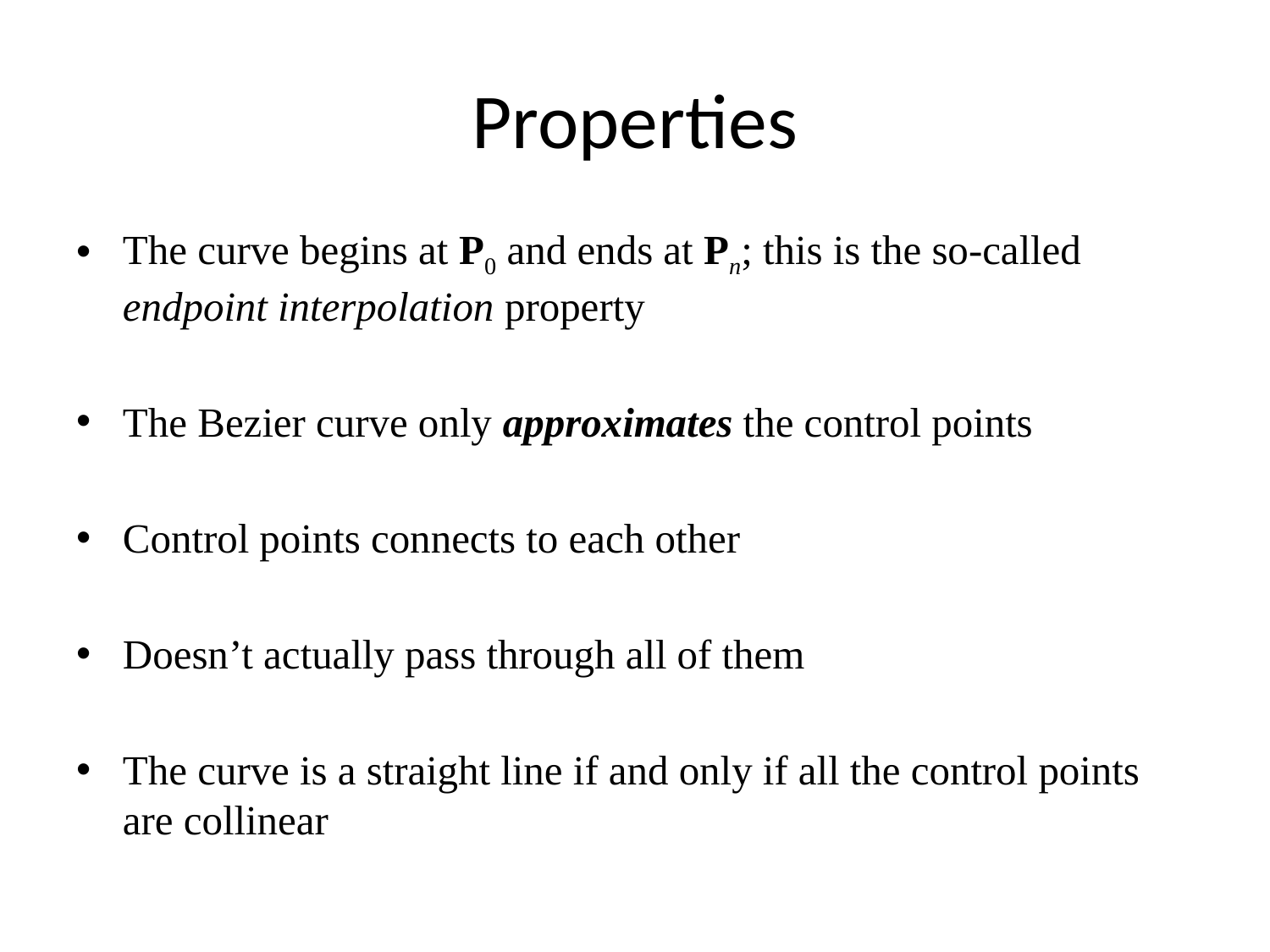

# Properties

The curve begins at P0 and ends at Pn; this is the so-called endpoint interpolation property

The Bezier curve only approximates the control points

Control points connects to each other

Doesn’t actually pass through all of them

The curve is a straight line if and only if all the control points are collinear